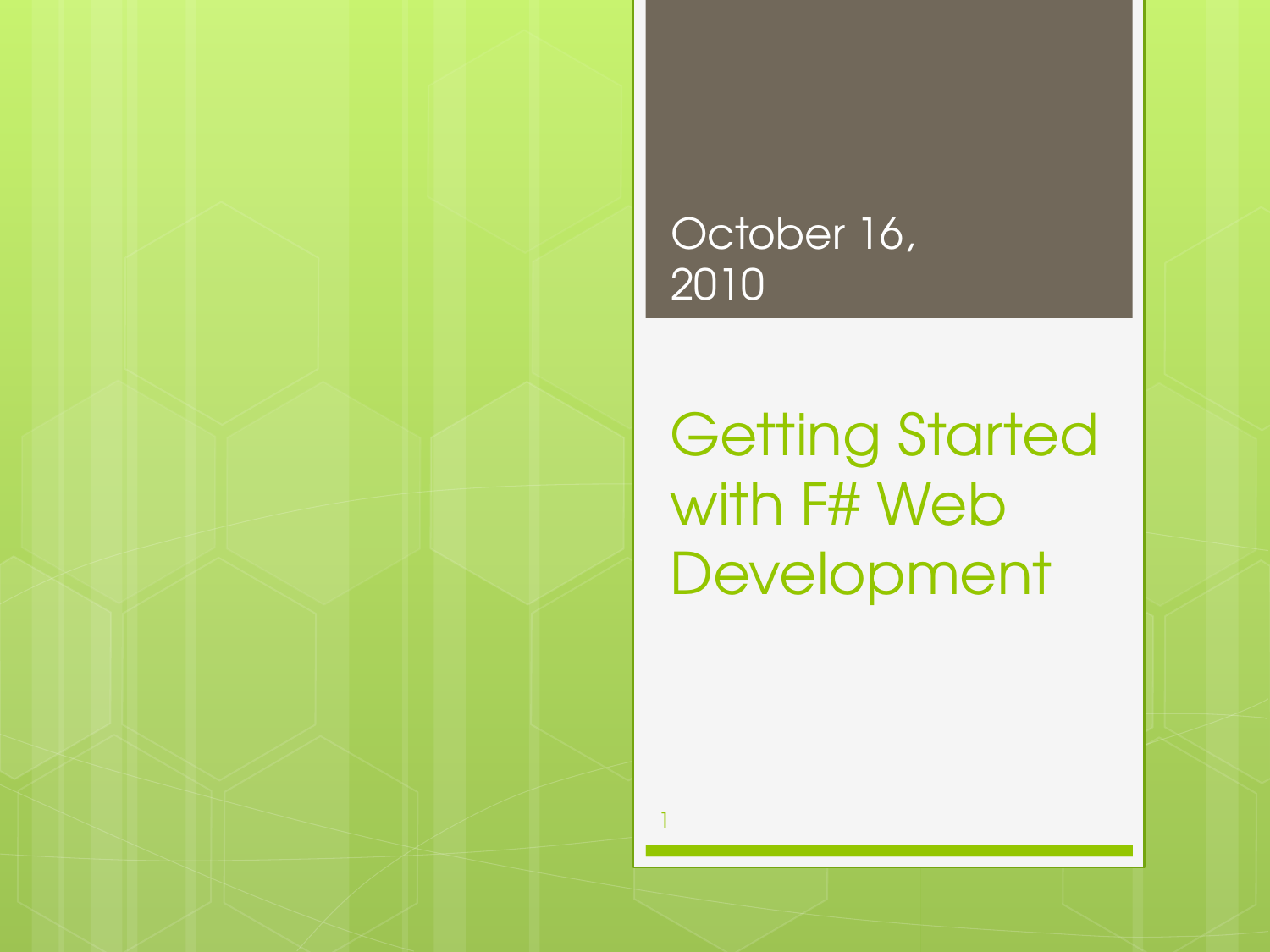

October 16, 2010
# Getting Started with F# Web Development

1